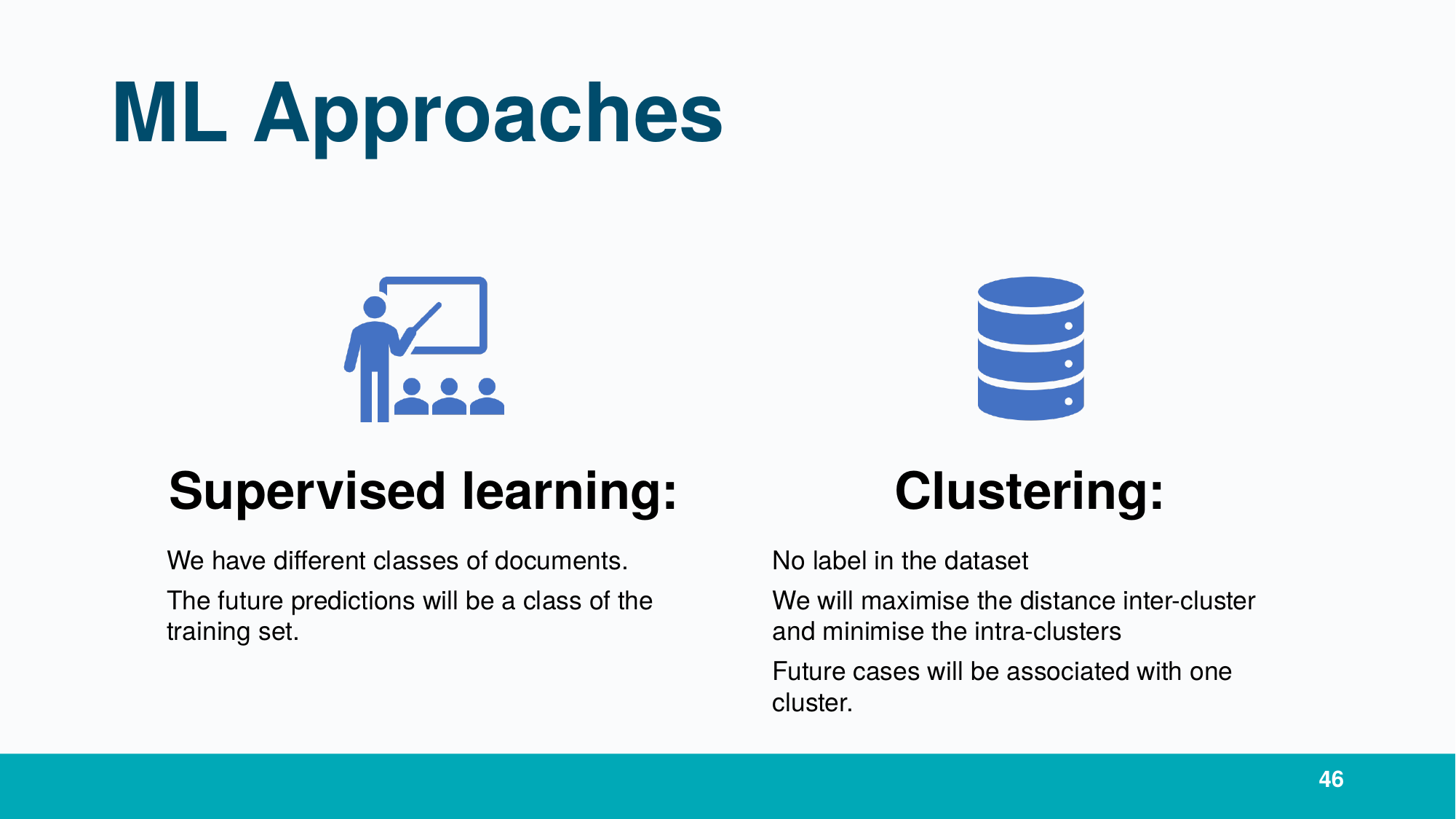

# ML Approaches
Supervised learning:
We have different classes of documents.
The future predictions will be a class of the training set.
Clustering:
No label in the dataset
We will maximise the distance inter-cluster and minimise the intra-clusters
Future cases will be associated with one cluster.
46